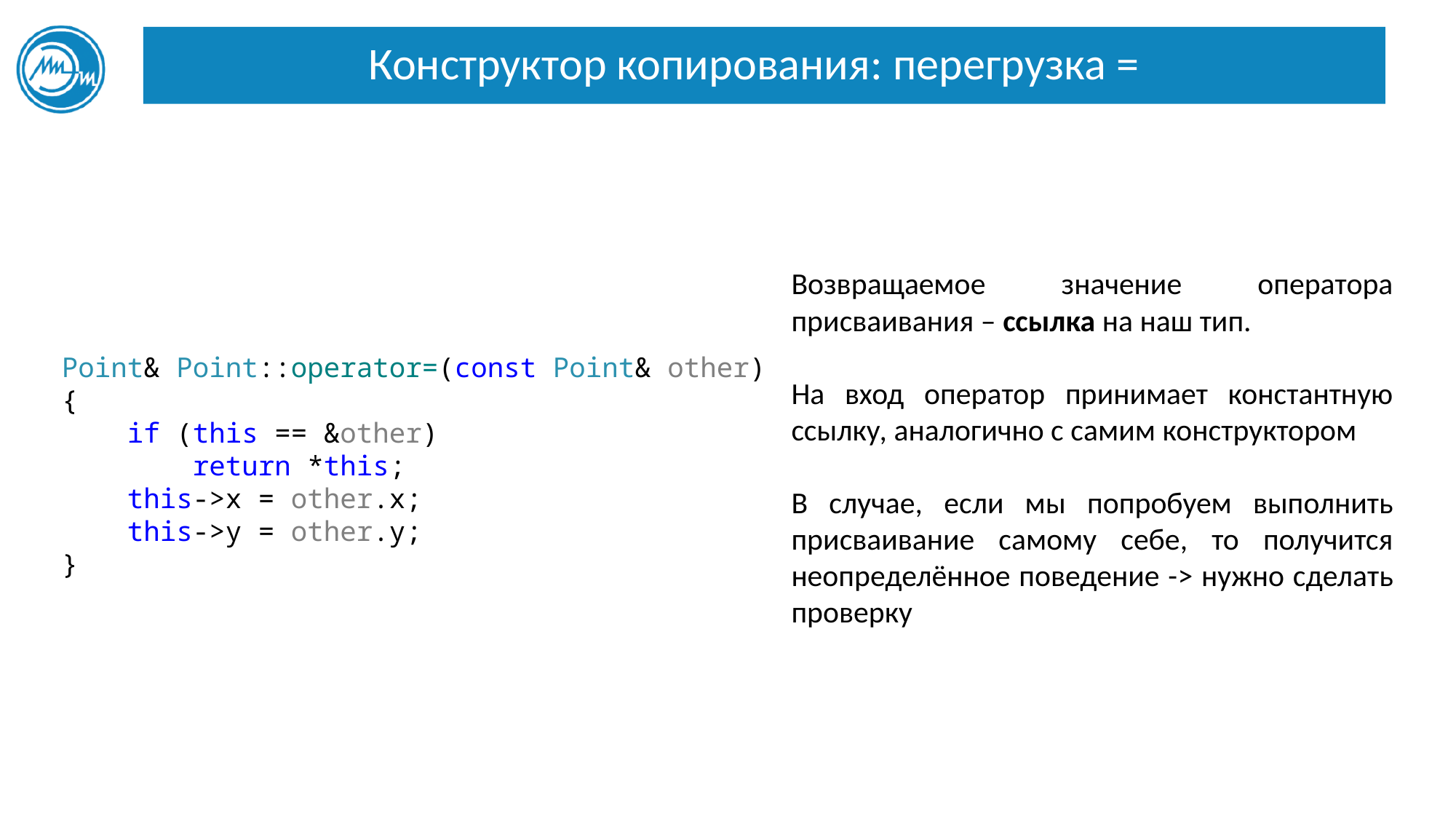

# Конструктор копирования: перегрузка =
Возвращаемое значение оператора присваивания – ссылка на наш тип.

На вход оператор принимает константную ссылку, аналогично с самим конструктором

В случае, если мы попробуем выполнить присваивание самому себе, то получится неопределённое поведение -> нужно сделать проверку
Point& Point::operator=(const Point& other)
{
    if (this == &other)
        return *this;
    this->x = other.x;
    this->y = other.y;
}